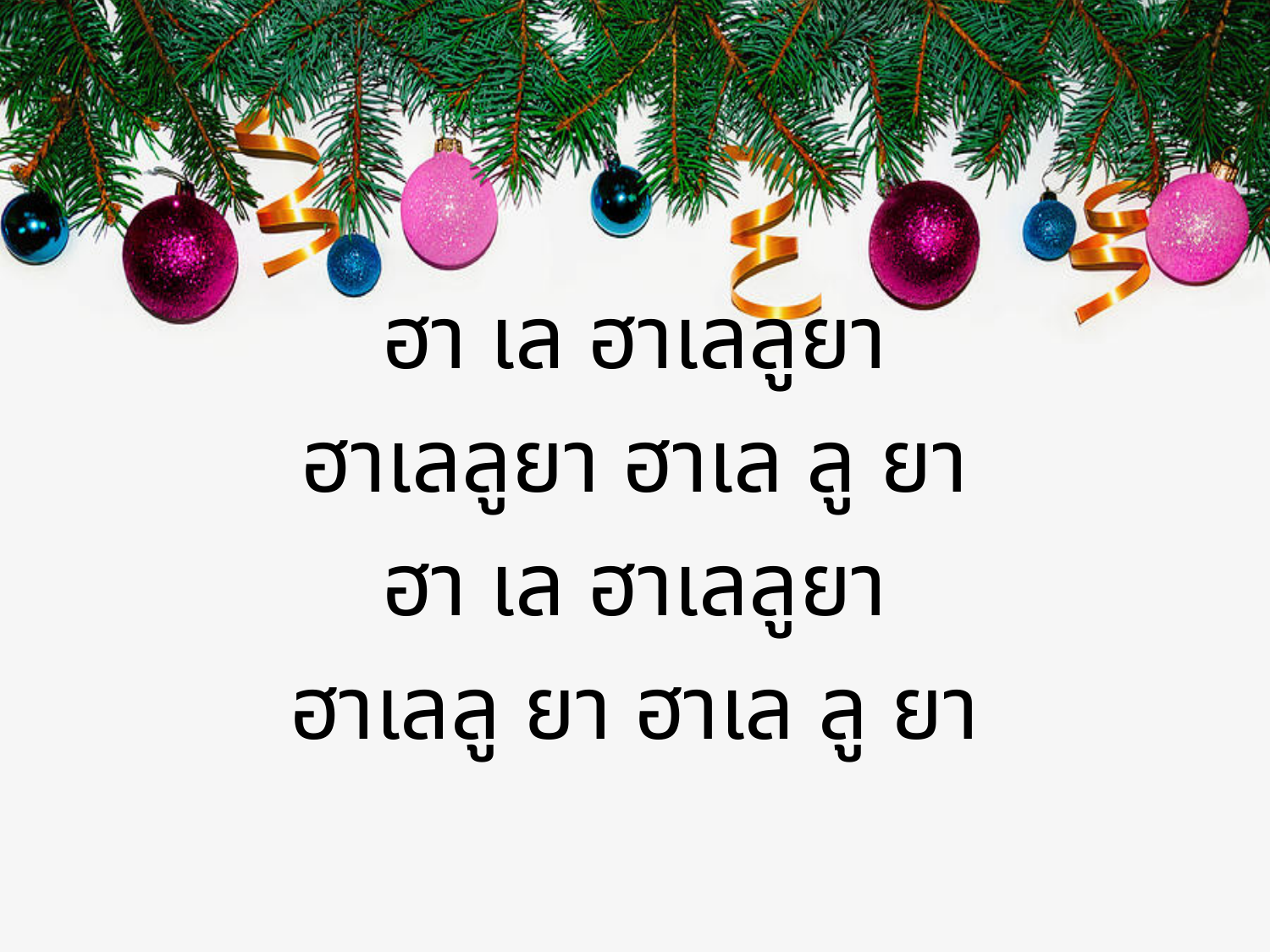

ฮา เล ฮาเลลูยา
ฮาเลลูยา ฮาเล ลู ยา
ฮา เล ฮาเลลูยา
ฮาเลลู ยา ฮาเล ลู ยา